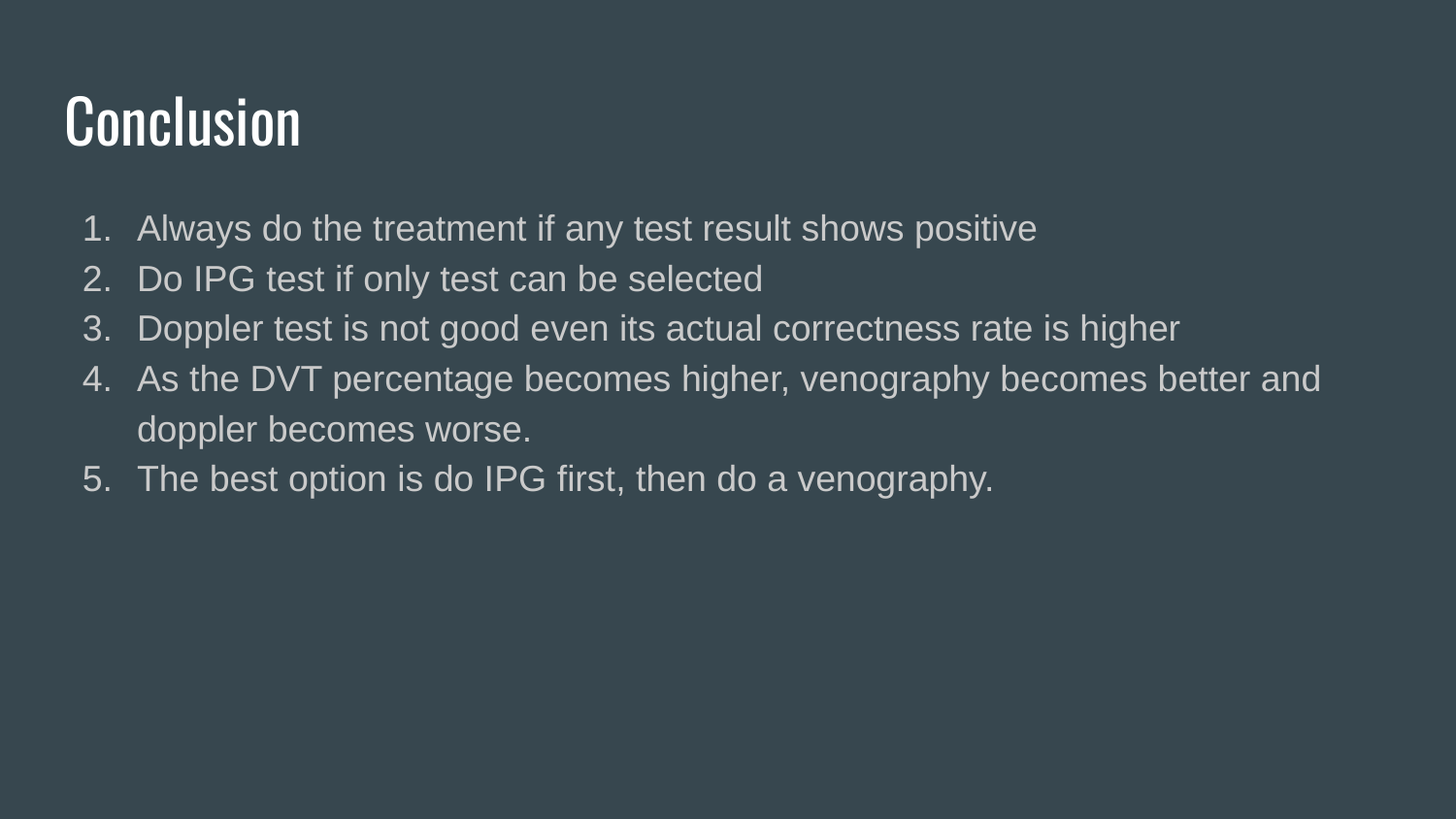

# Conclusion

Always do the treatment if any test result shows positive
Do IPG test if only test can be selected
Doppler test is not good even its actual correctness rate is higher
As the DVT percentage becomes higher, venography becomes better and doppler becomes worse.
The best option is do IPG first, then do a venography.